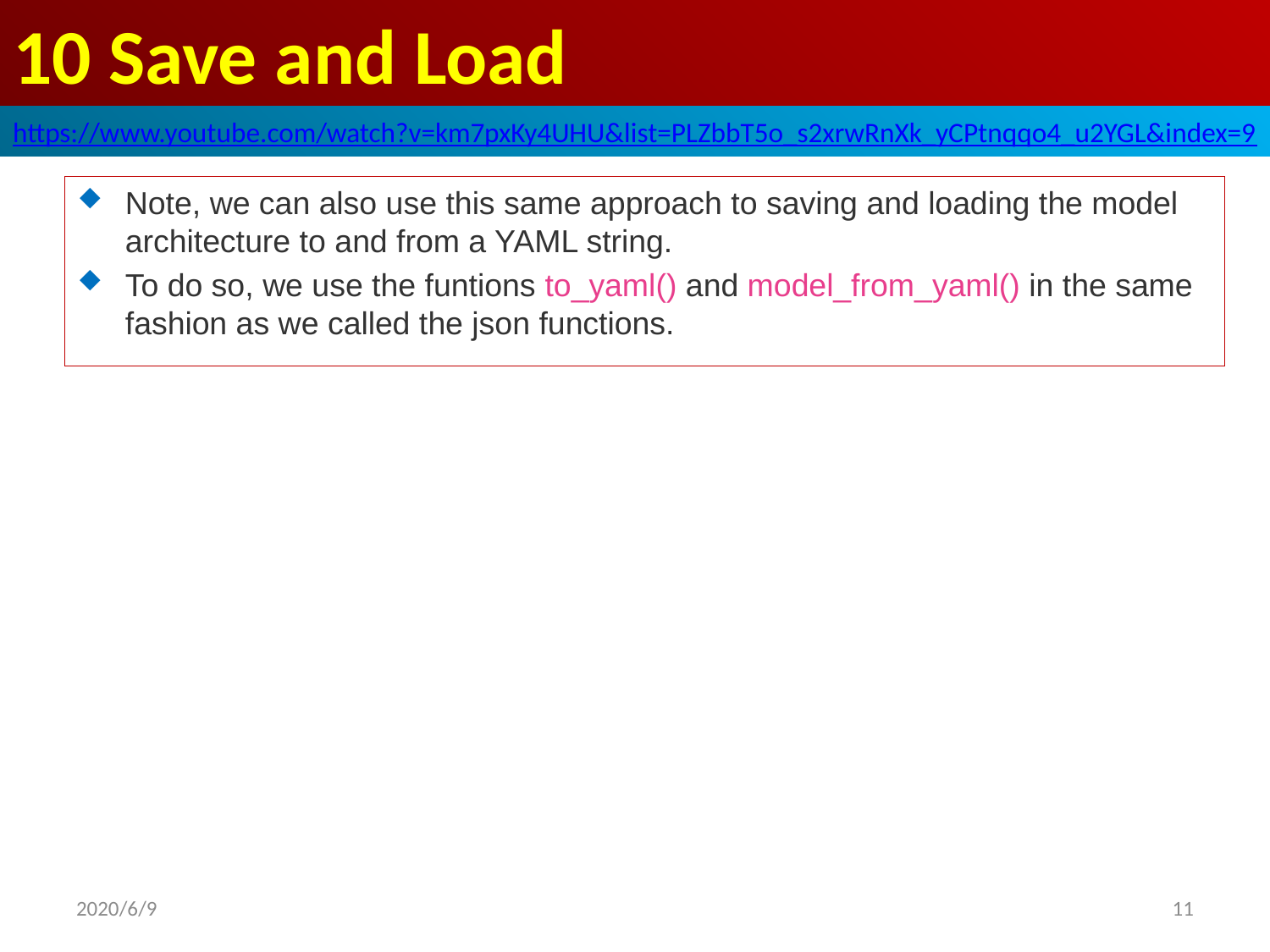

# 10 Save and Load
https://www.youtube.com/watch?v=km7pxKy4UHU&list=PLZbbT5o_s2xrwRnXk_yCPtnqqo4_u2YGL&index=9
Note, we can also use this same approach to saving and loading the model architecture to and from a YAML string.
To do so, we use the funtions to_yaml() and model_from_yaml() in the same fashion as we called the json functions.

2020/6/9
11